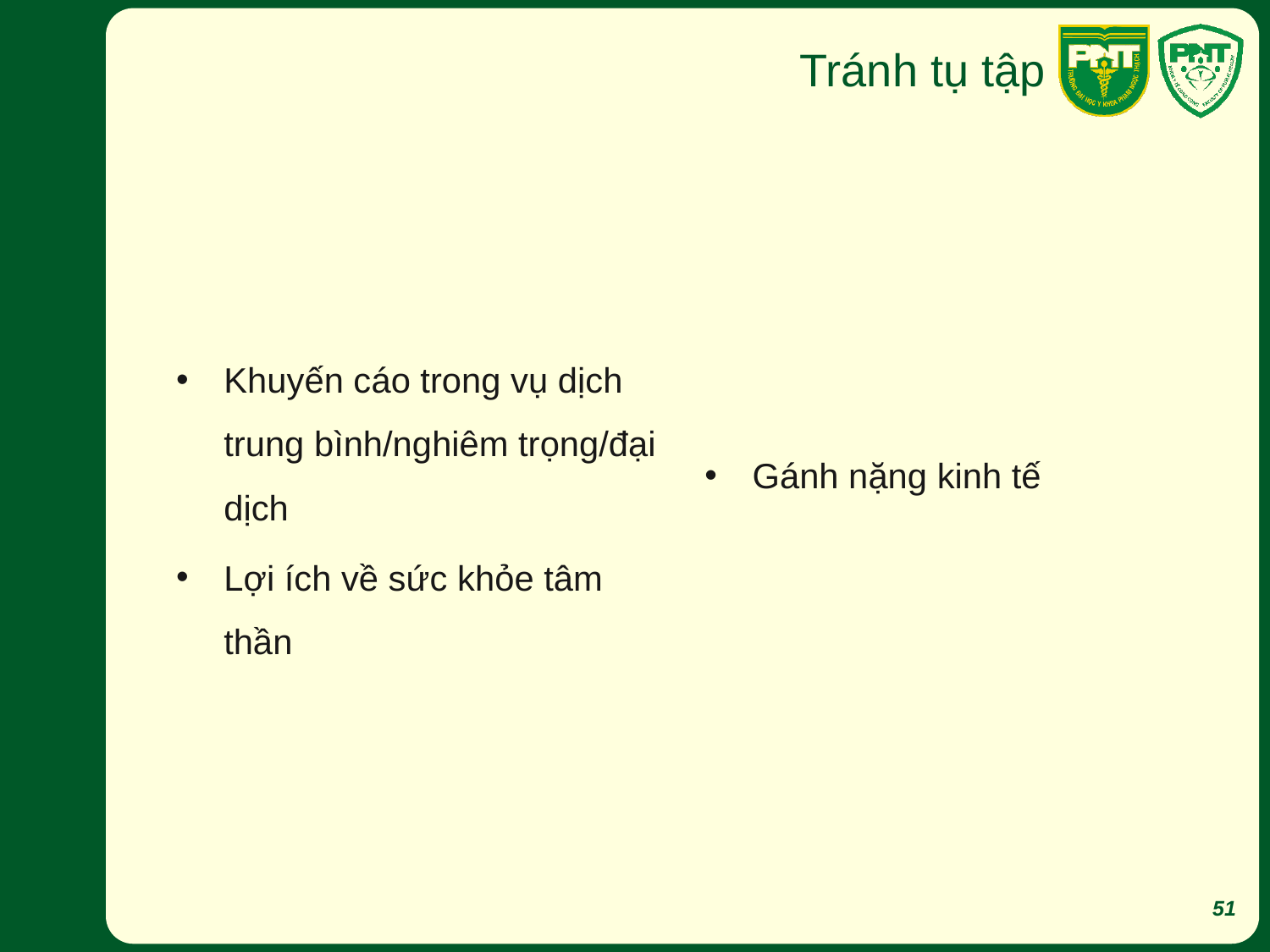

# Tránh tụ tập
Khuyến cáo trong vụ dịch trung bình/nghiêm trọng/đại dịch
Lợi ích về sức khỏe tâm thần
Gánh nặng kinh tế

51